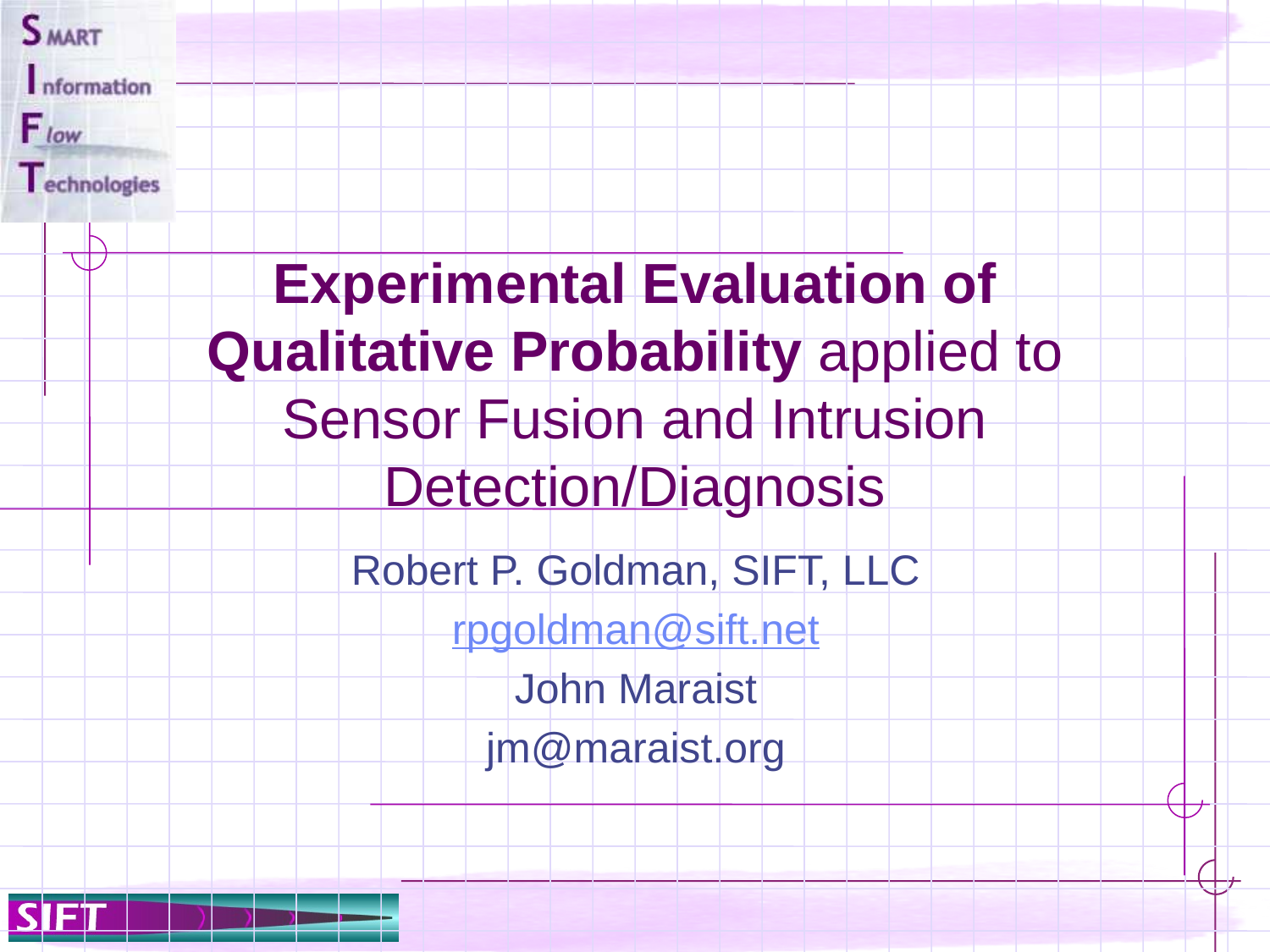

# Experimental Evaluation of Qualitative Probability applied to Sensor Fusion and Intrusion Detection/Diagnosis
Robert P. Goldman, SIFT, LLC
rpgoldman@sift.net
John Maraist
jm@maraist.org